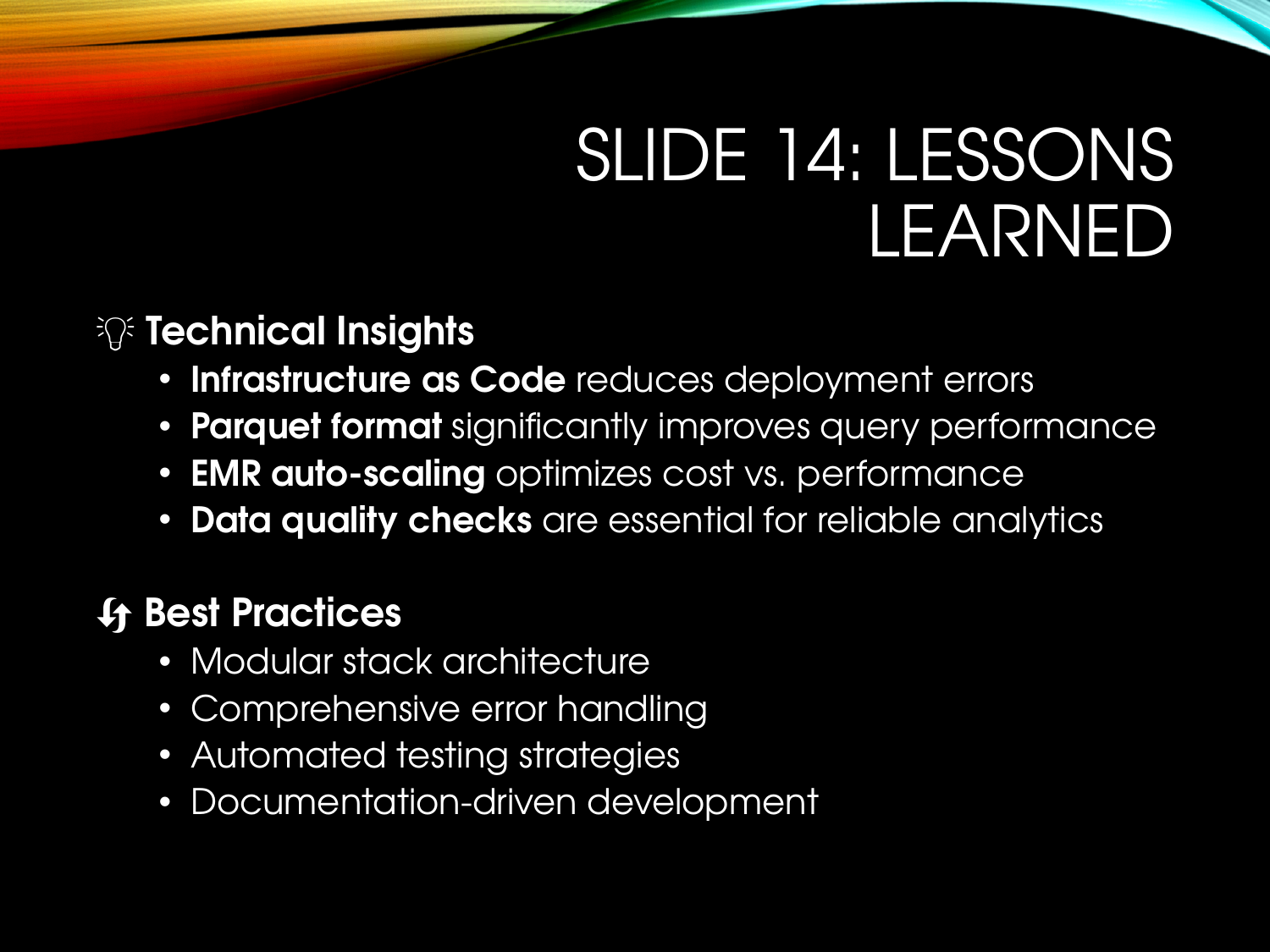

# Slide 14: Lessons Learned
💡 Technical Insights
Infrastructure as Code reduces deployment errors
Parquet format significantly improves query performance
EMR auto-scaling optimizes cost vs. performance
Data quality checks are essential for reliable analytics
🔄 Best Practices
Modular stack architecture
Comprehensive error handling
Automated testing strategies
Documentation-driven development